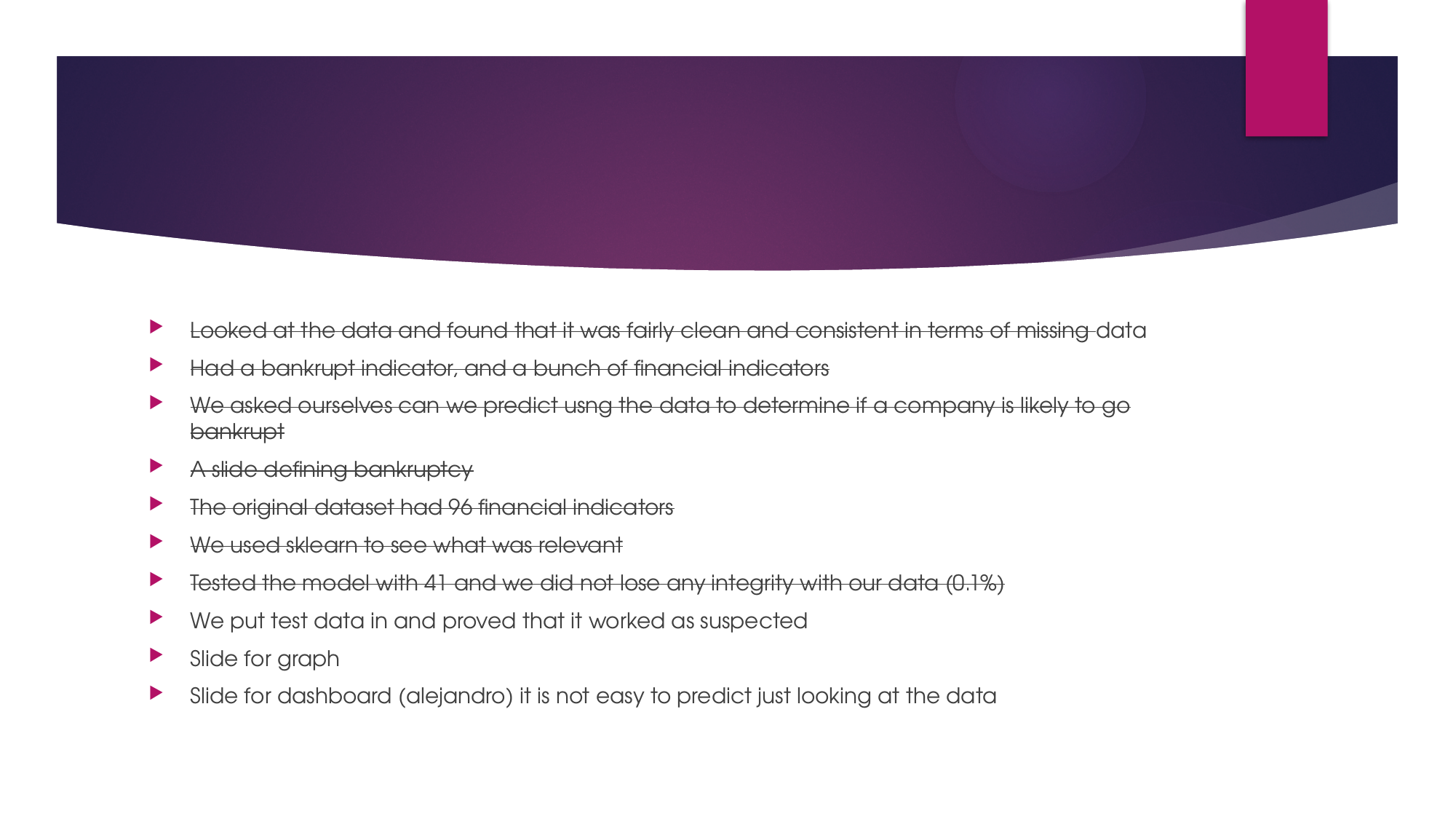

#
Looked at the data and found that it was fairly clean and consistent in terms of missing data
Had a bankrupt indicator, and a bunch of financial indicators
We asked ourselves can we predict usng the data to determine if a company is likely to go bankrupt
A slide defining bankruptcy
The original dataset had 96 financial indicators
We used sklearn to see what was relevant
Tested the model with 41 and we did not lose any integrity with our data (0.1%)
We put test data in and proved that it worked as suspected
Slide for graph
Slide for dashboard (alejandro) it is not easy to predict just looking at the data